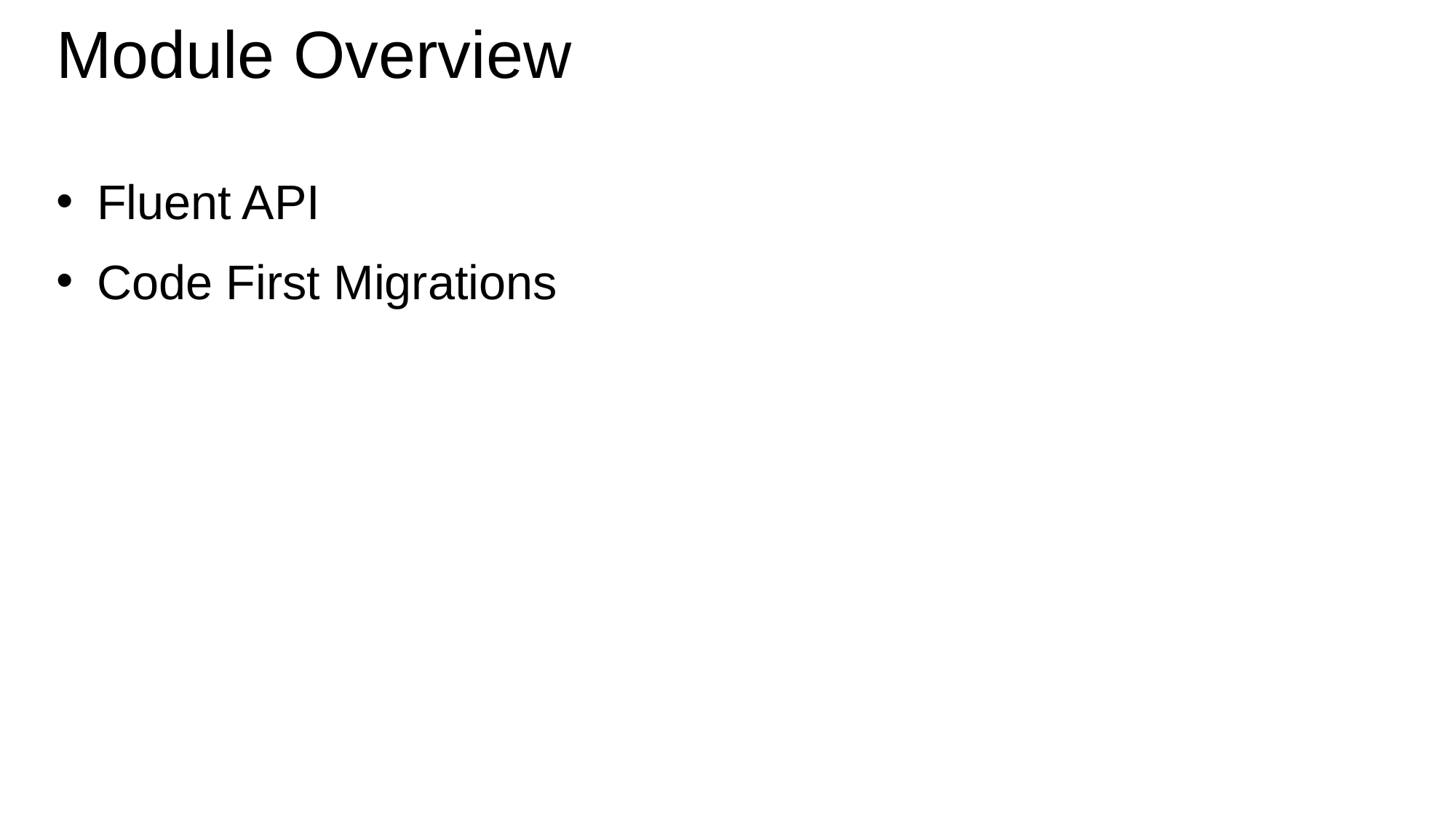

# Module Overview
Fluent API
Code First Migrations